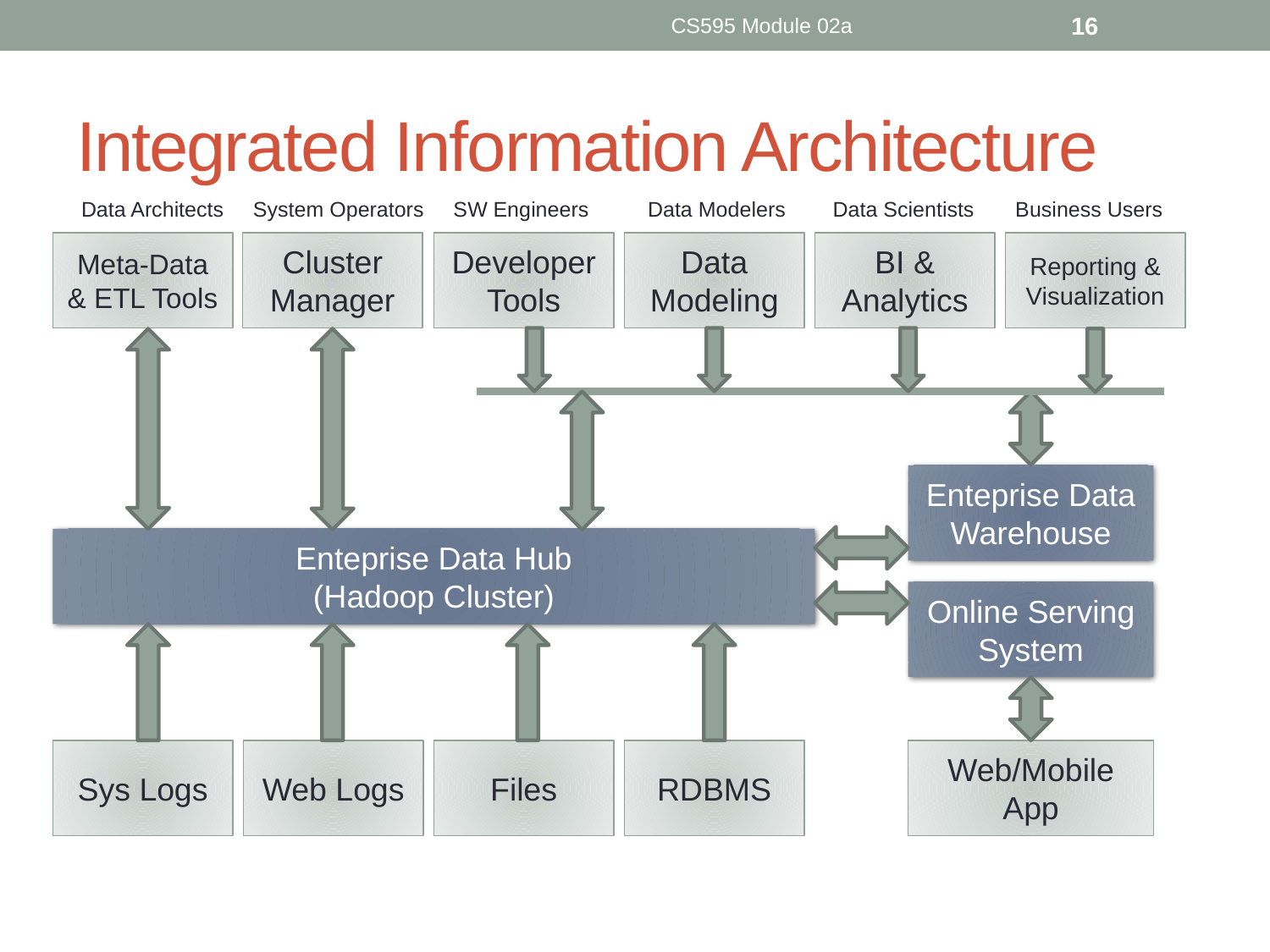

CS595 Module 02a
16
# Integrated Information Architecture
Data Architects     System Operators     SW Engineers          Data Modelers        Data Scientists       Business Users
Meta-Data & ETL Tools
Cluster Manager
Developer Tools
Data Modeling
BI & Analytics
Reporting & Visualization

Enteprise Data Warehouse

Enteprise Data Hub
(Hadoop Cluster)

Online Serving System

Sys Logs
Web Logs
Files
RDBMS
Web/Mobile
App